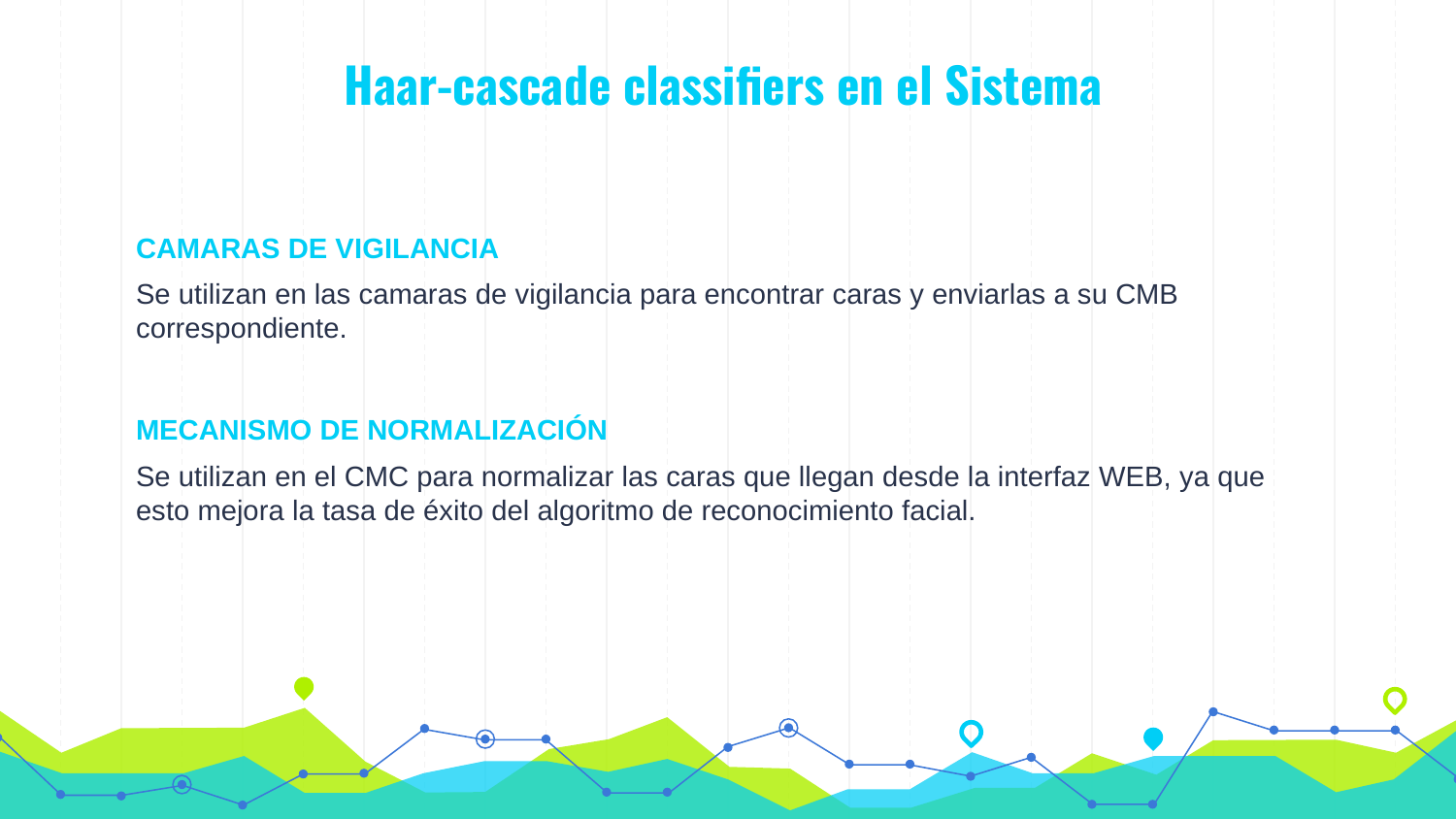

# Haar-cascade classifiers en el Sistema
CAMARAS DE VIGILANCIA
Se utilizan en las camaras de vigilancia para encontrar caras y enviarlas a su CMB correspondiente.

MECANISMO DE NORMALIZACIÓN
Se utilizan en el CMC para normalizar las caras que llegan desde la interfaz WEB, ya que esto mejora la tasa de éxito del algoritmo de reconocimiento facial.